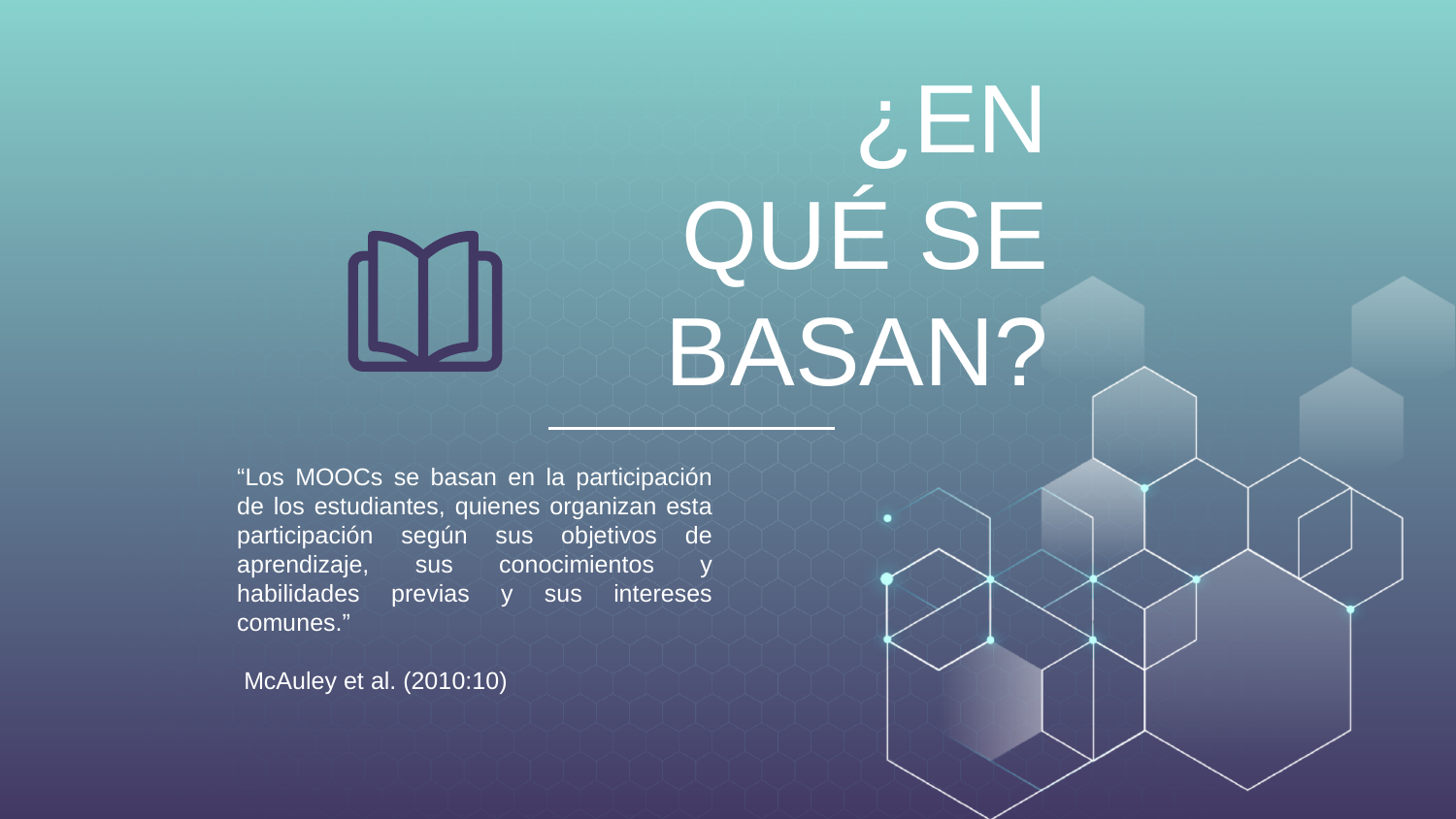

# ¿EN QUÉ SE BASAN?
“Los MOOCs se basan en la participación de los estudiantes, quienes organizan esta participación según sus objetivos de aprendizaje, sus conocimientos y habilidades previas y sus intereses comunes.”

 McAuley et al. (2010:10)